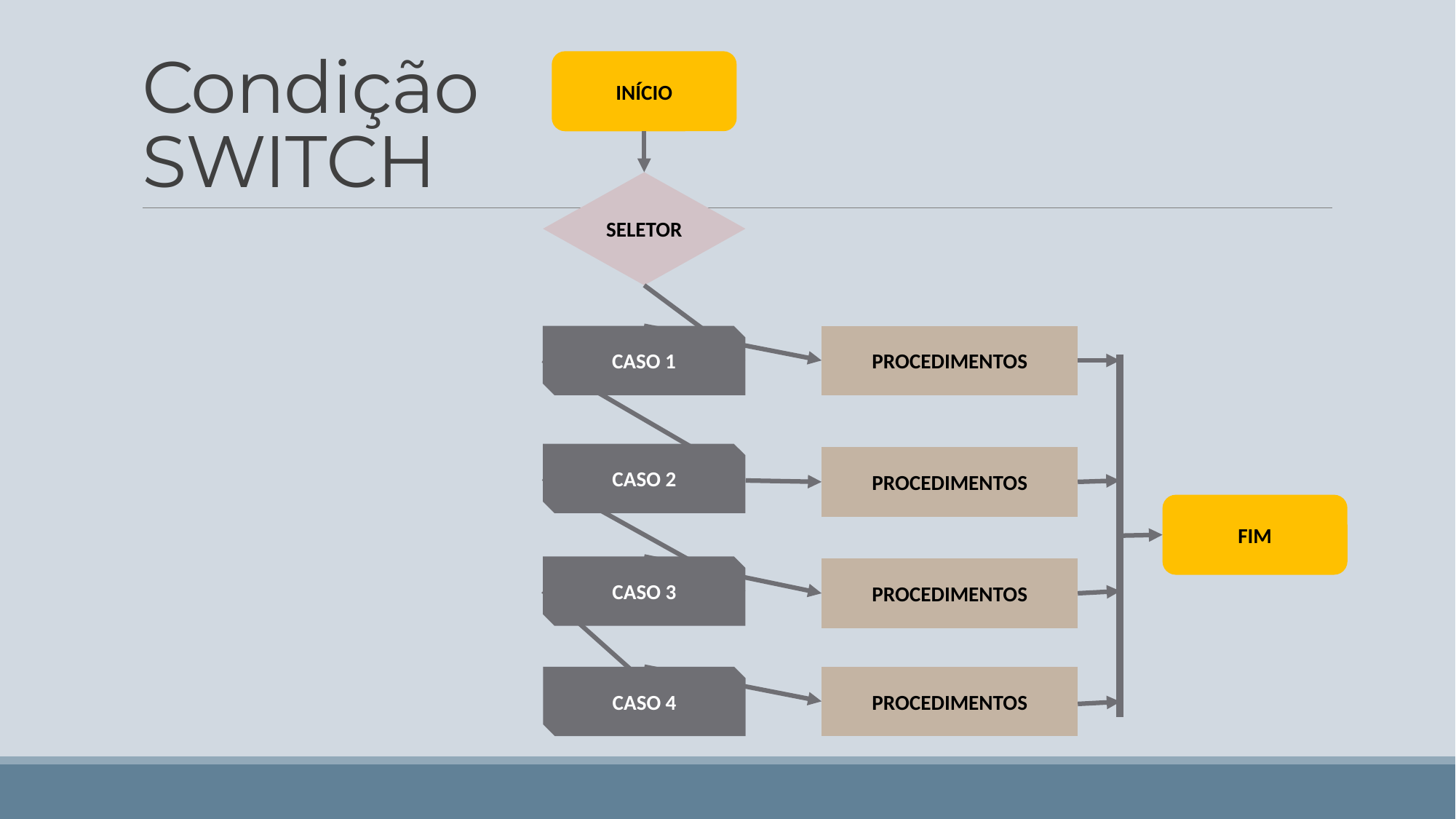

# Condição SWITCH
INÍCIO
SELETOR

CASO 1
PROCEDIMENTOS
CASO 2
PROCEDIMENTOS
FIM
CASO 3
PROCEDIMENTOS
CASO 4
PROCEDIMENTOS